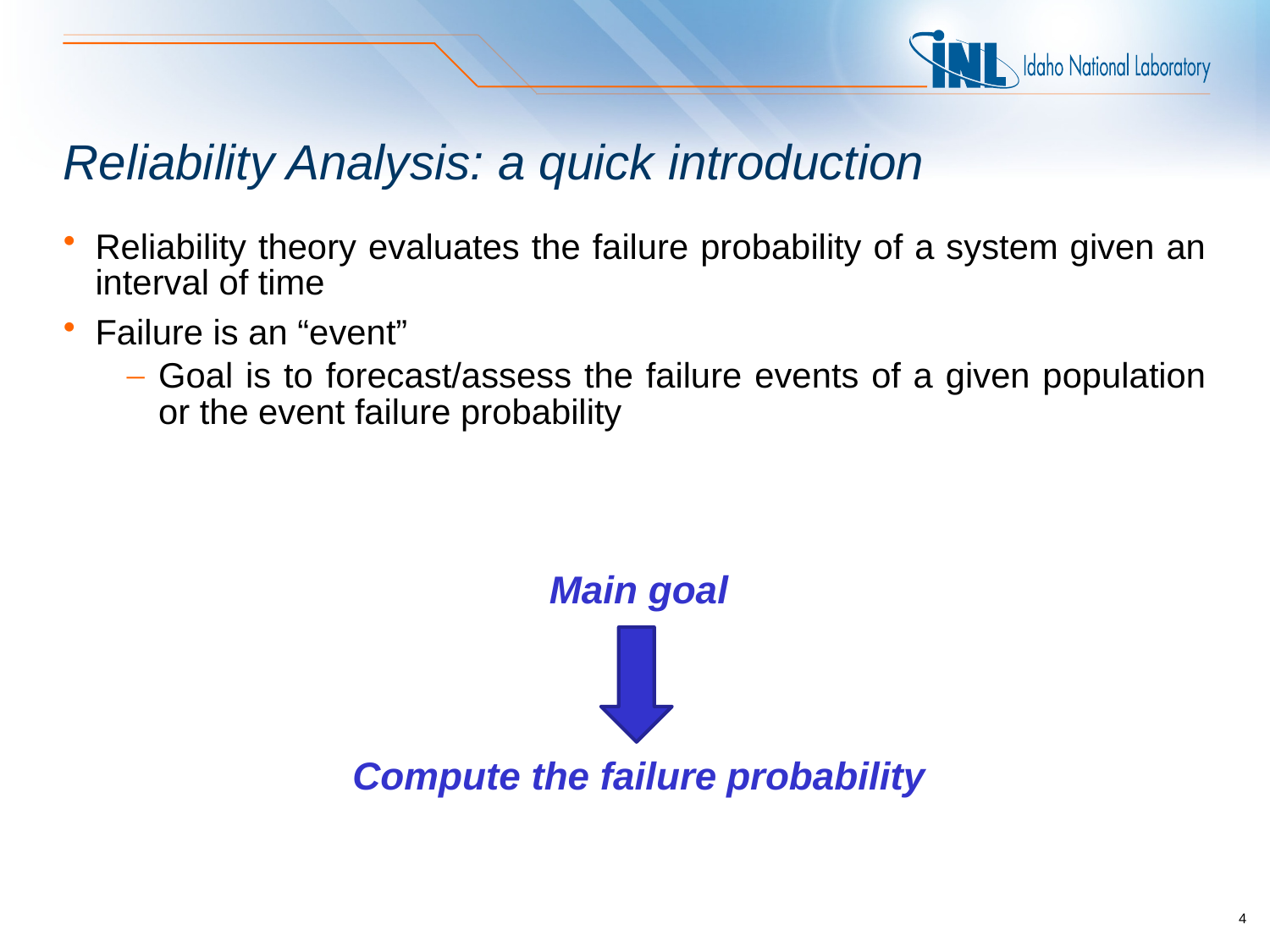

# Reliability Analysis: a quick introduction
Reliability theory evaluates the failure probability of a system given an interval of time
Failure is an “event”
Goal is to forecast/assess the failure events of a given population or the event failure probability

Main goal

Compute the failure probability

4